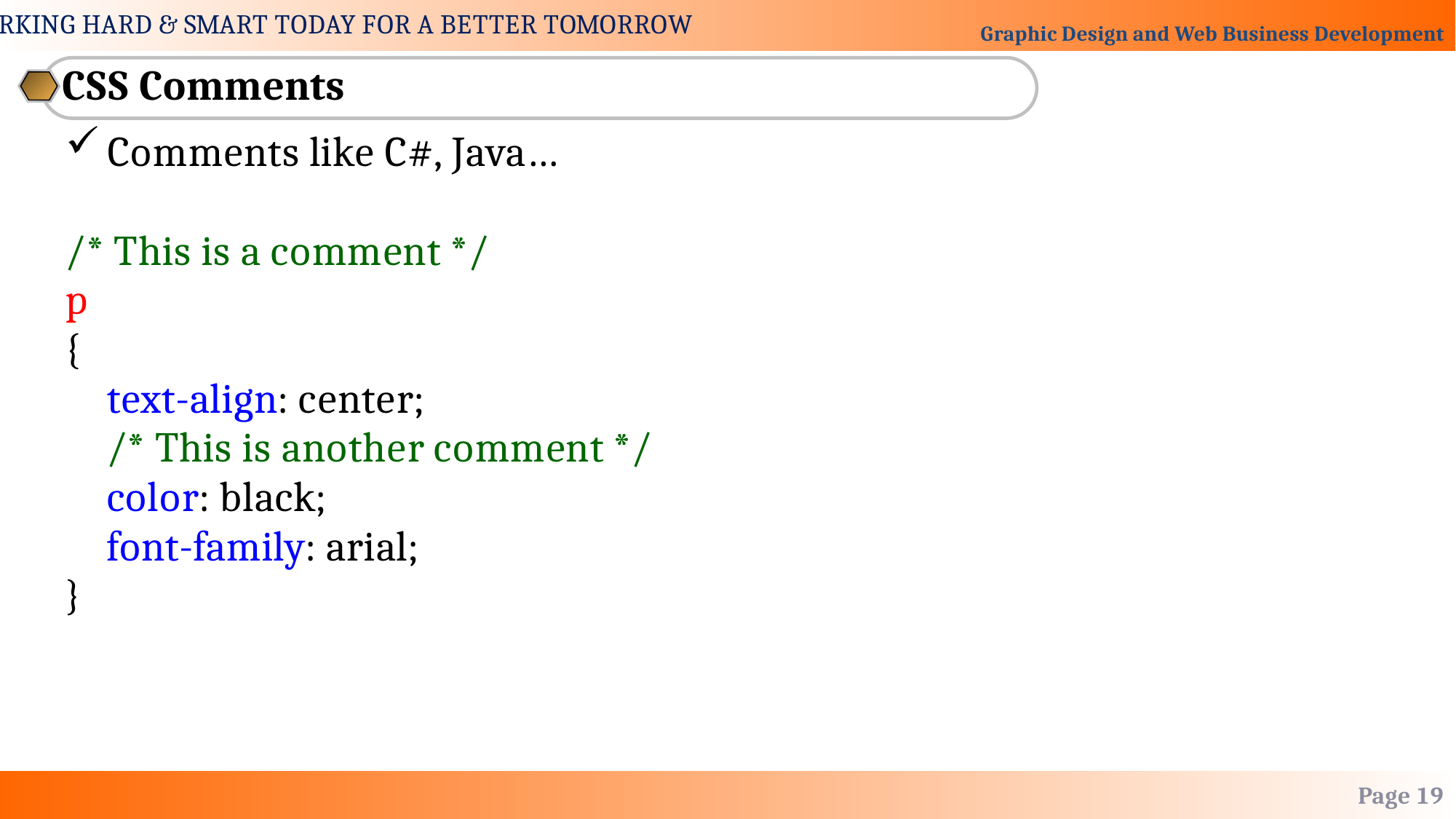

CSS Comments

Comments like C#, Java…

/* This is a comment */
p
{
	text-align: center;
	/* This is another comment */
	color: black;
	font-family: arial;
}

Page 19